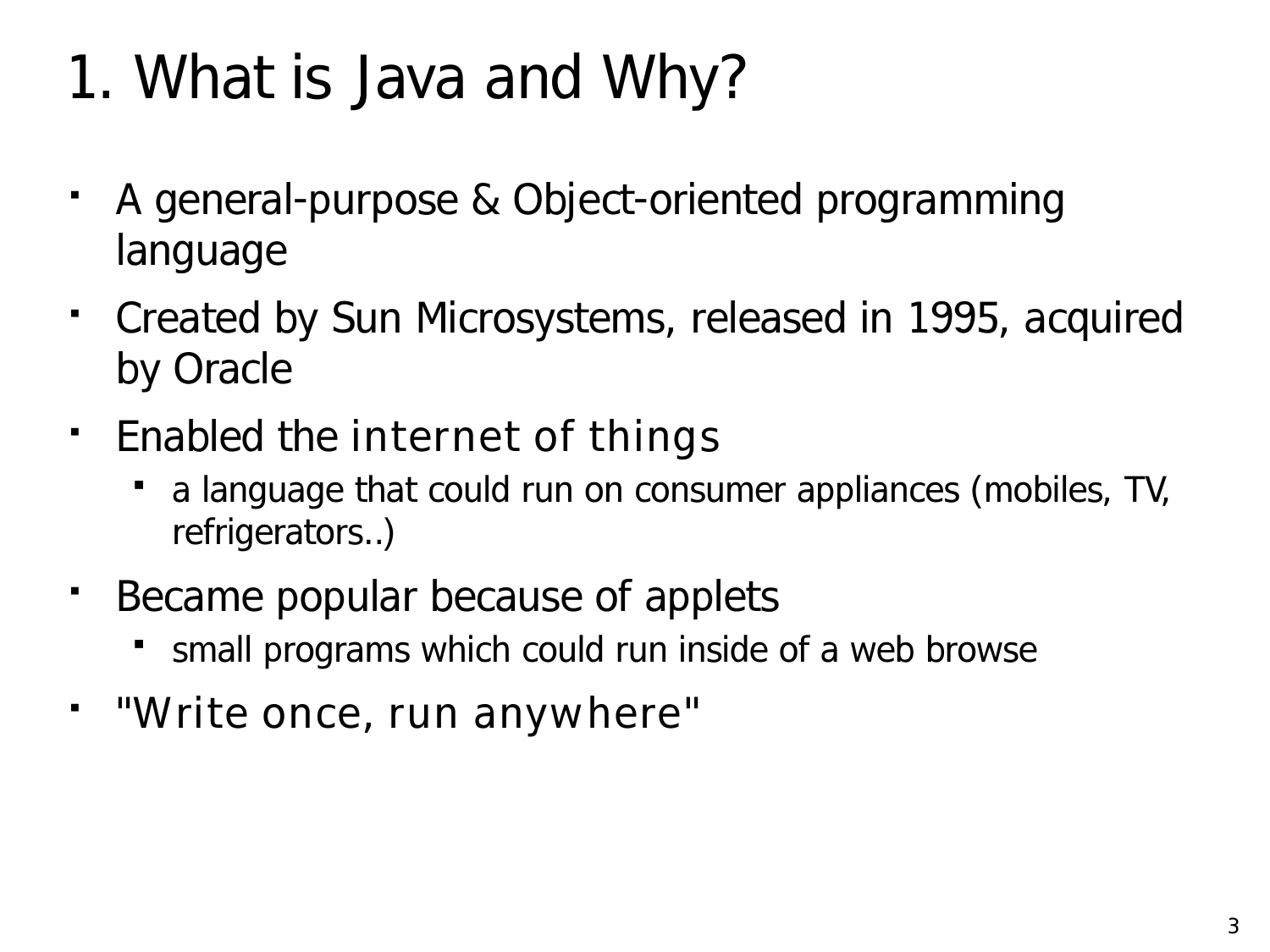

# 1. What is Java and Why?
A general-purpose & Object-oriented programming language
Created by Sun Microsystems, released in 1995, acquired by Oracle
Enabled the internet of things
a language that could run on consumer appliances (mobiles, TV, refrigerators..)
Became popular because of applets
small programs which could run inside of a web browse
"Write once, run anywhere"

3